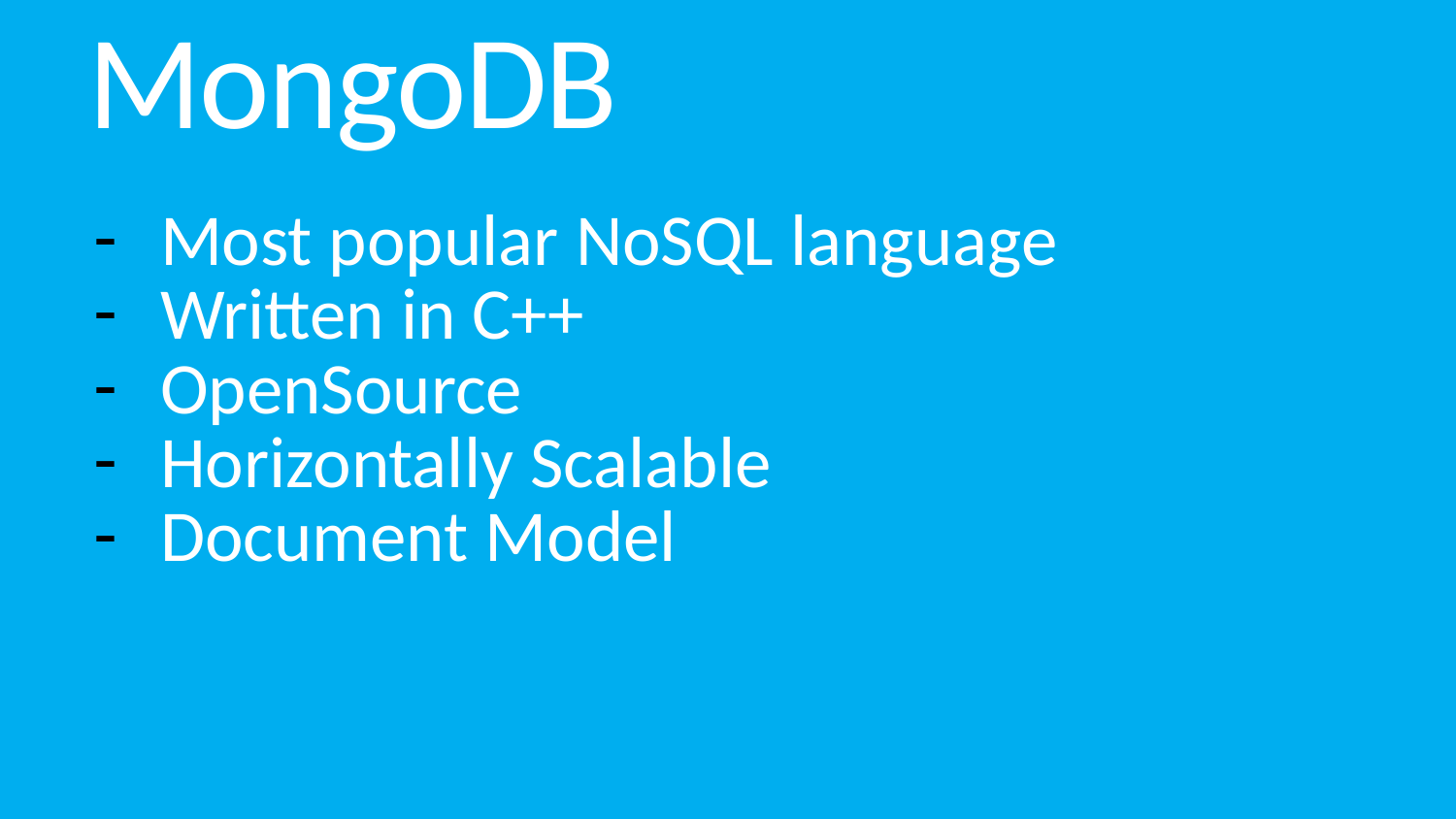

# MongoDB
Most popular NoSQL language
Written in C++
OpenSource
Horizontally Scalable
Document Model